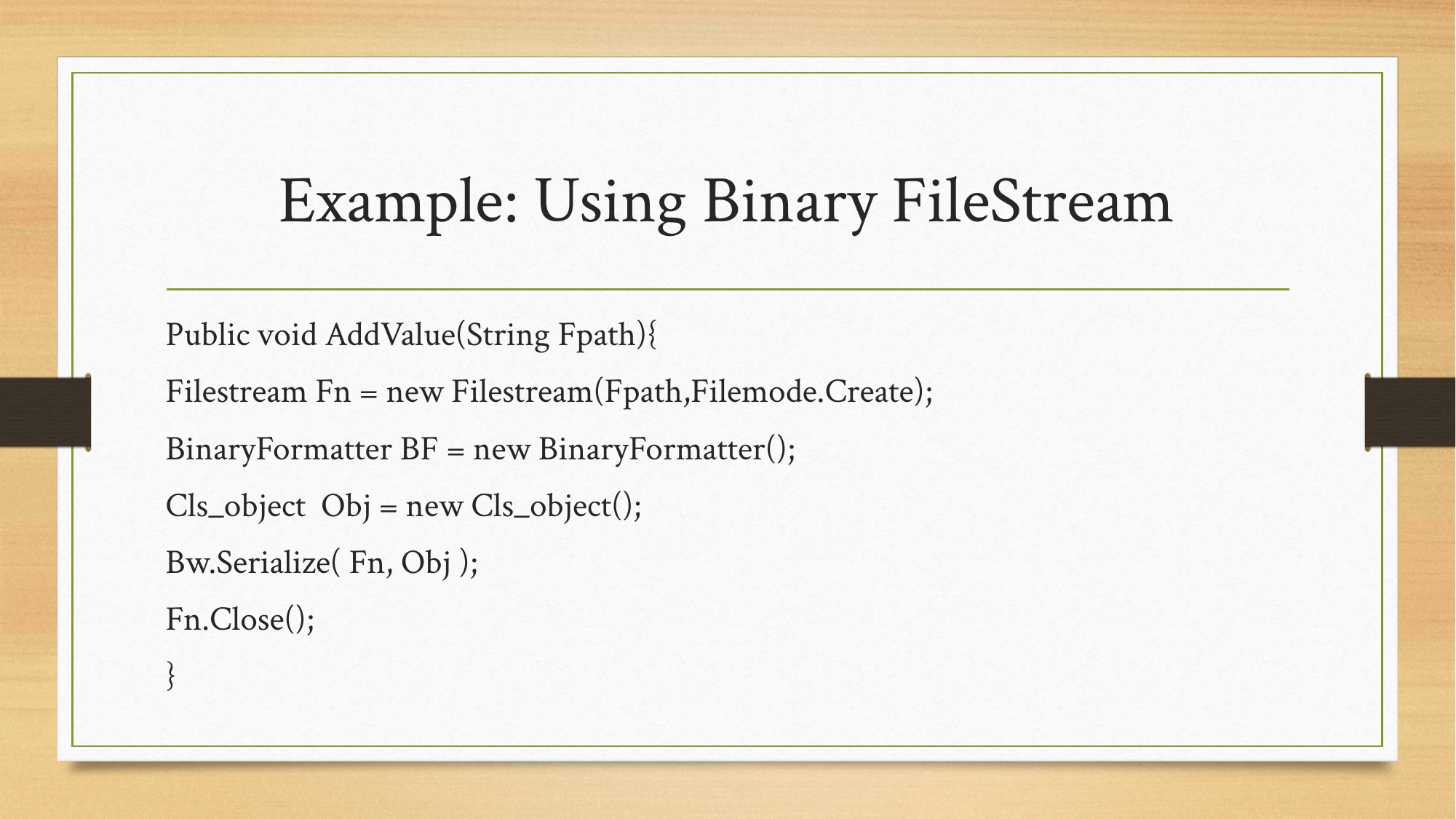

# Example: Using Binary FileStream
Public void AddValue(String Fpath){
Filestream Fn = new Filestream(Fpath,Filemode.Create);
BinaryFormatter BF = new BinaryFormatter();
Cls_object  Obj = new Cls_object();
Bw.Serialize( Fn, Obj );
Fn.Close();
}